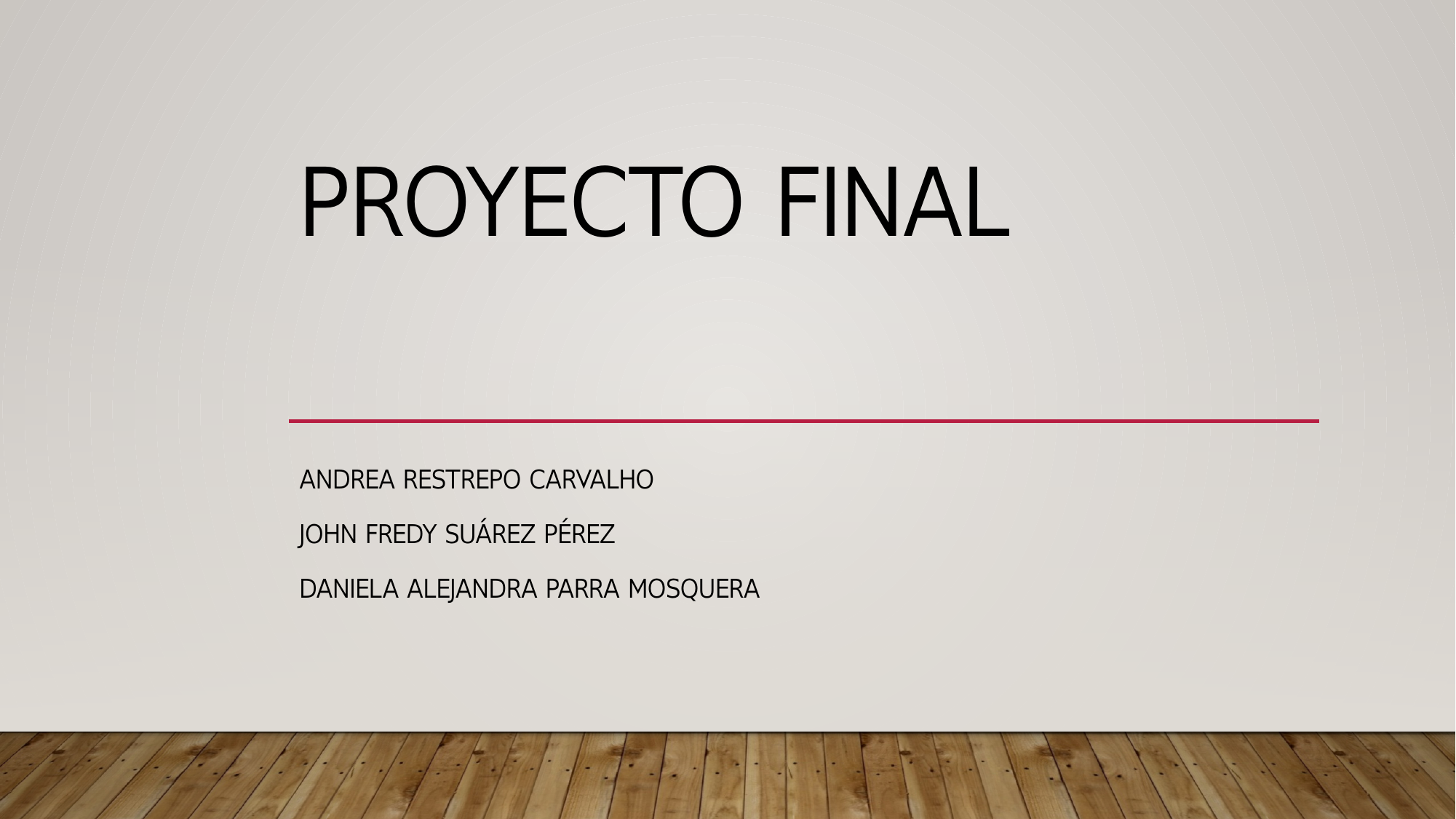

# Proyecto Final
ANDREA RESTREPO CARVALHO
JOHN FREDY SUÁREZ PÉREZ
DANIELA ALEJANDRA PARRA MOSQUERA